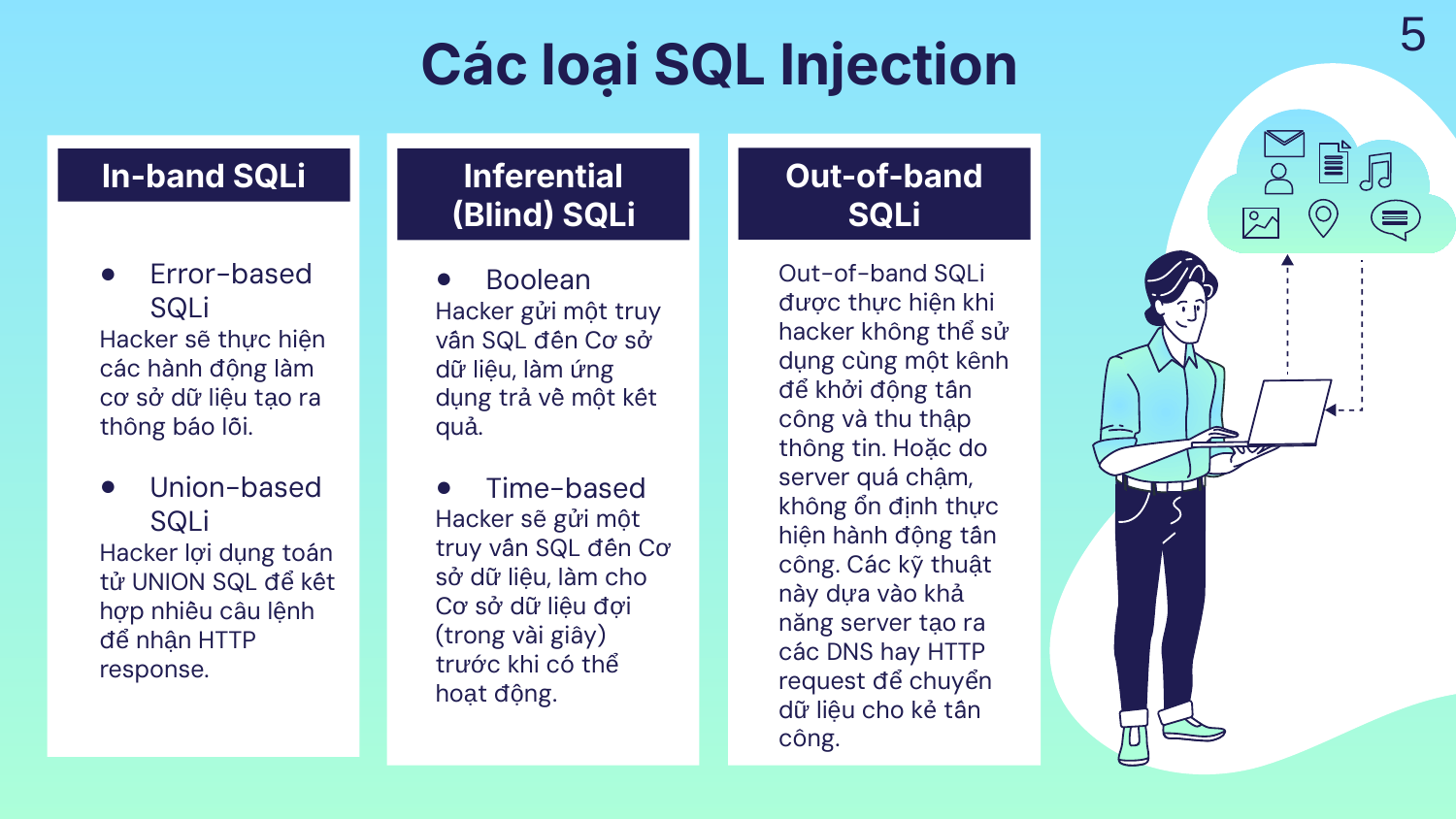

5
# Các loại SQL Injection

Inferential (Blind) SQLi
Boolean
Hacker gửi một truy vấn SQL đến Cơ sở dữ liệu, làm ứng dụng trả về một kết quả.

Time-based
Hacker sẽ gửi một truy vấn SQL đến Cơ sở dữ liệu, làm cho Cơ sở dữ liệu đợi (trong vài giây) trước khi có thể hoạt động.

Out-of-band SQLi
Out-of-band SQLi được thực hiện khi hacker không thể sử dụng cùng một kênh để khởi động tấn công và thu thập thông tin. Hoặc do server quá chậm, không ổn định thực hiện hành động tấn công. Các kỹ thuật này dựa vào khả năng server tạo ra các DNS hay HTTP request để chuyển dữ liệu cho kẻ tấn công.

In-band SQLi
Error-based SQLi
Hacker sẽ thực hiện các hành động làm cơ sở dữ liệu tạo ra thông báo lỗi.

Union-based SQLi
Hacker lợi dụng toán tử UNION SQL để kết hợp nhiều câu lệnh để nhận HTTP response.